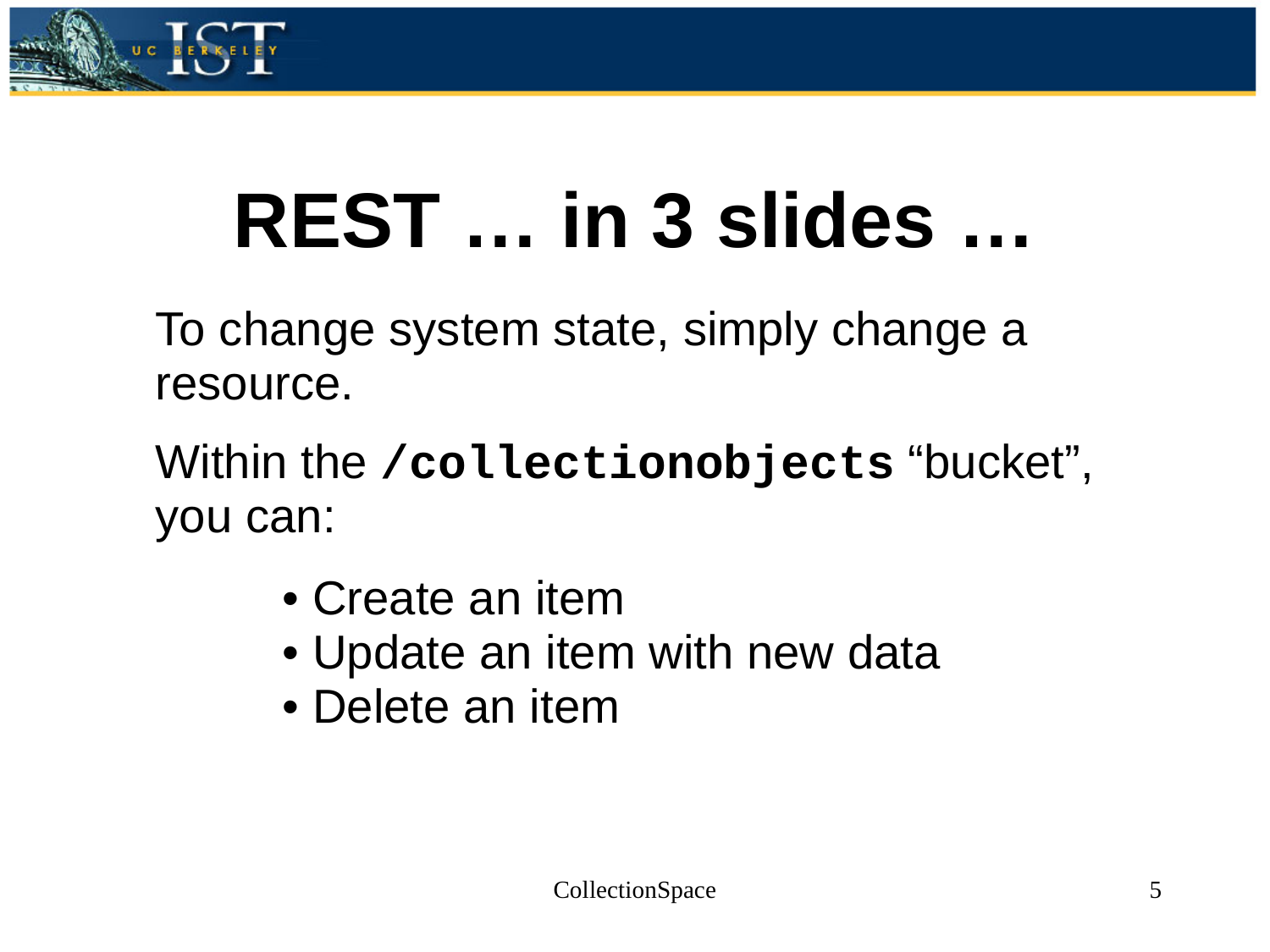

# REST … in 3 slides …
To change system state, simply change a resource.

Within the /collectionobjects “bucket”, you can:

	• Create an item
	• Update an item with new data
	• Delete an item
CollectionSpace
5